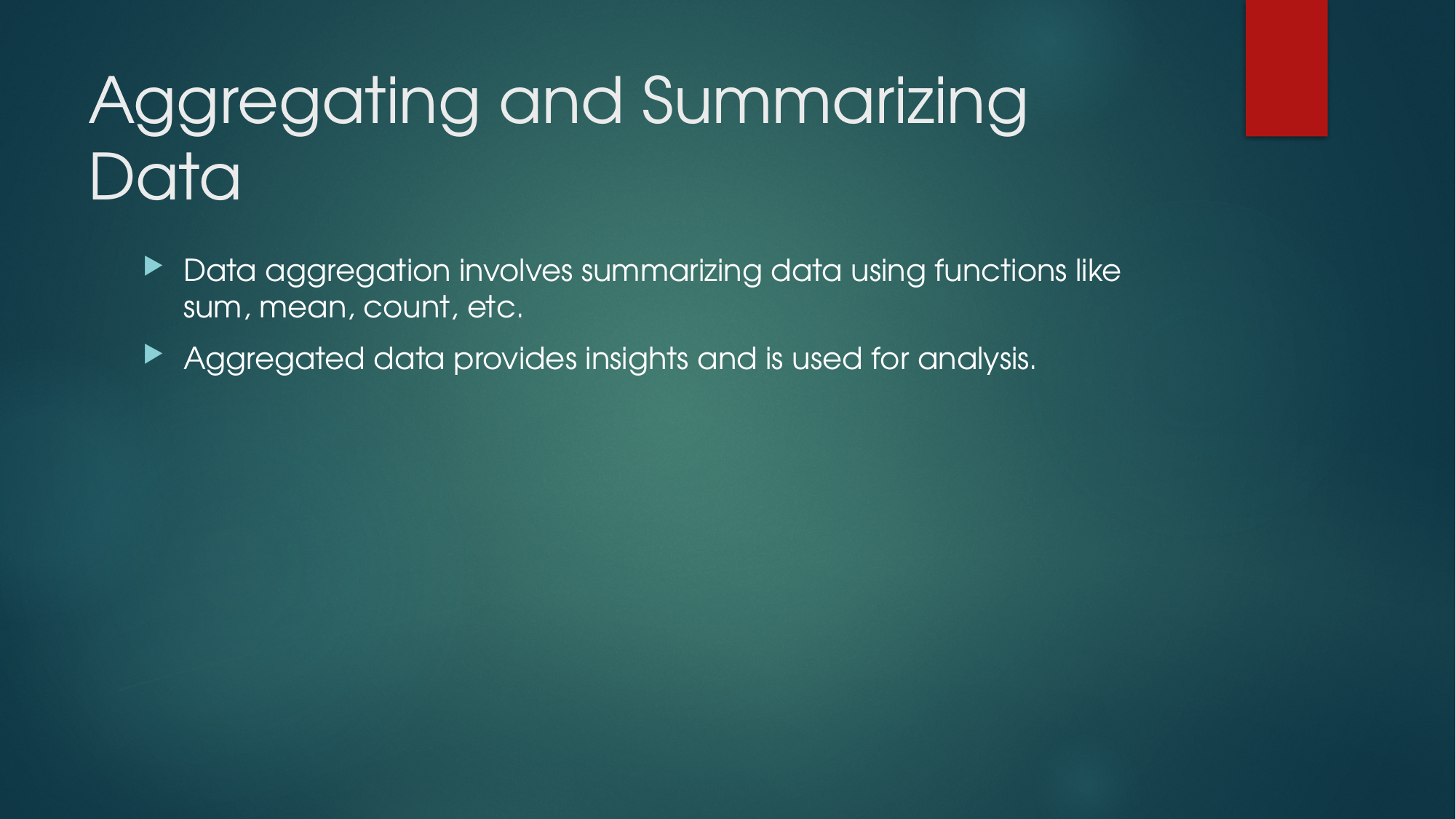

# Aggregating and Summarizing Data
Data aggregation involves summarizing data using functions like sum, mean, count, etc.
Aggregated data provides insights and is used for analysis.